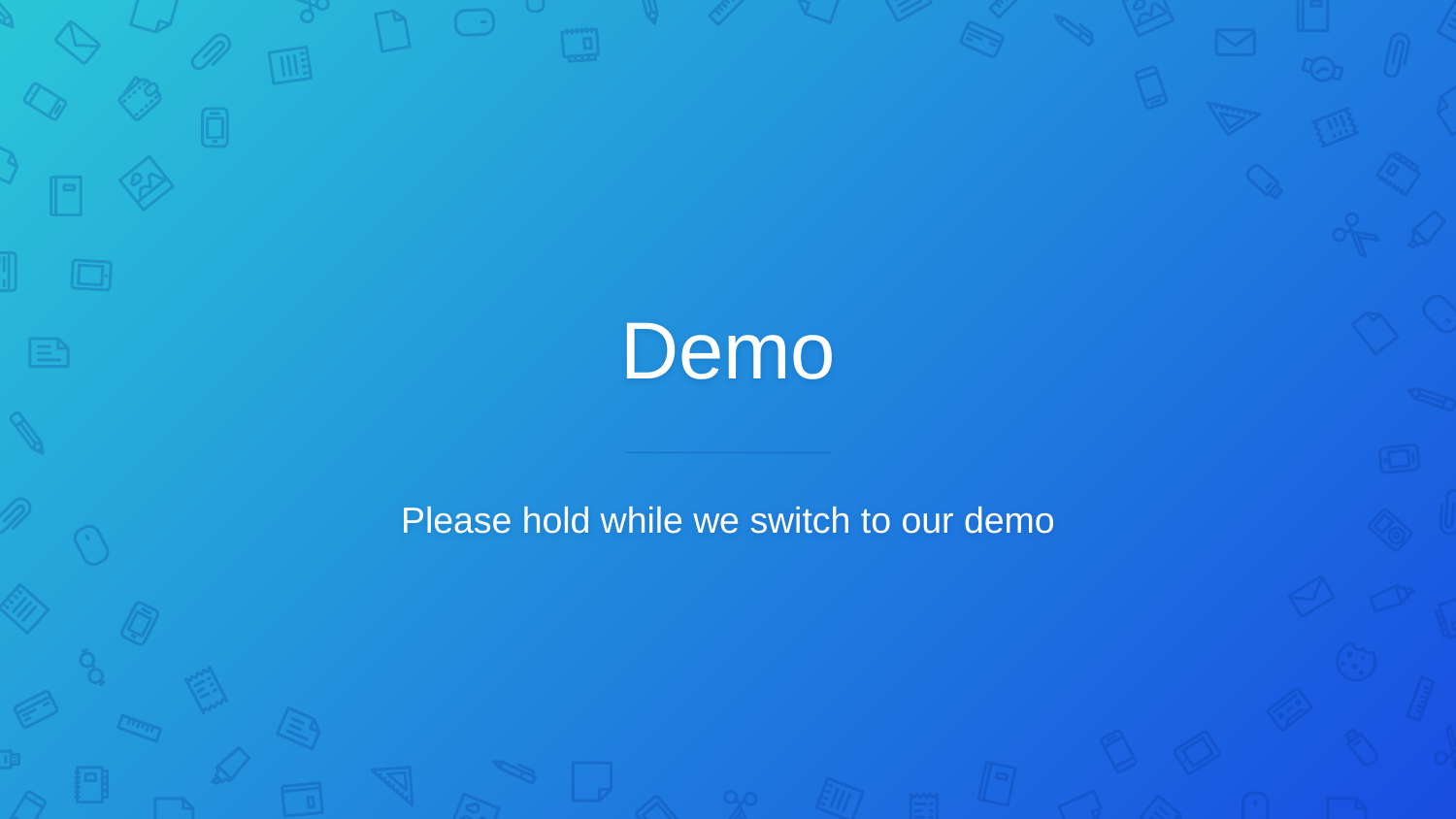

# Demo
Please hold while we switch to our demo